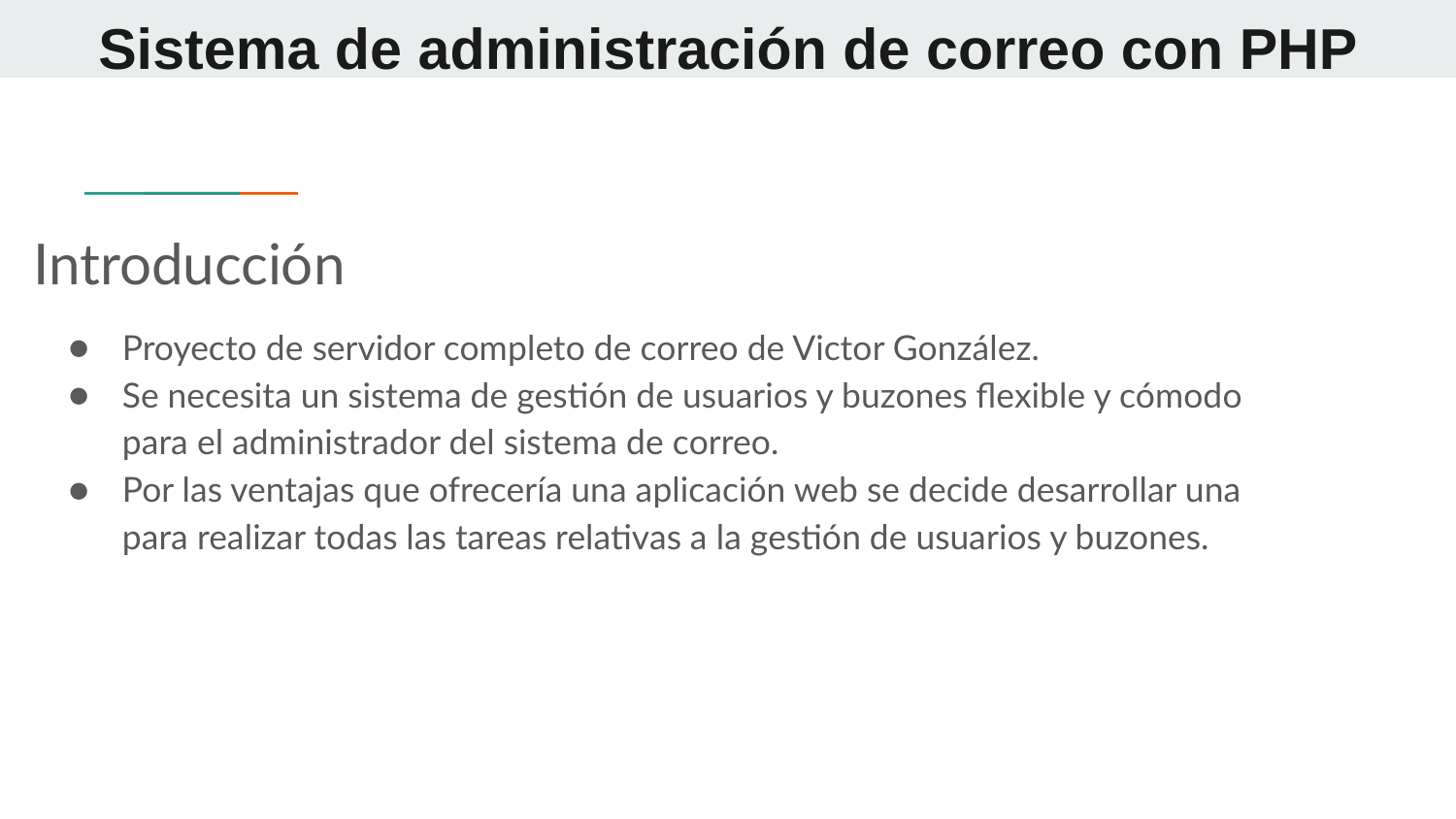

# Sistema de administración de correo con PHP
Introducción
Proyecto de servidor completo de correo de Victor González.
Se necesita un sistema de gestión de usuarios y buzones flexible y cómodo para el administrador del sistema de correo.
Por las ventajas que ofrecería una aplicación web se decide desarrollar una para realizar todas las tareas relativas a la gestión de usuarios y buzones.